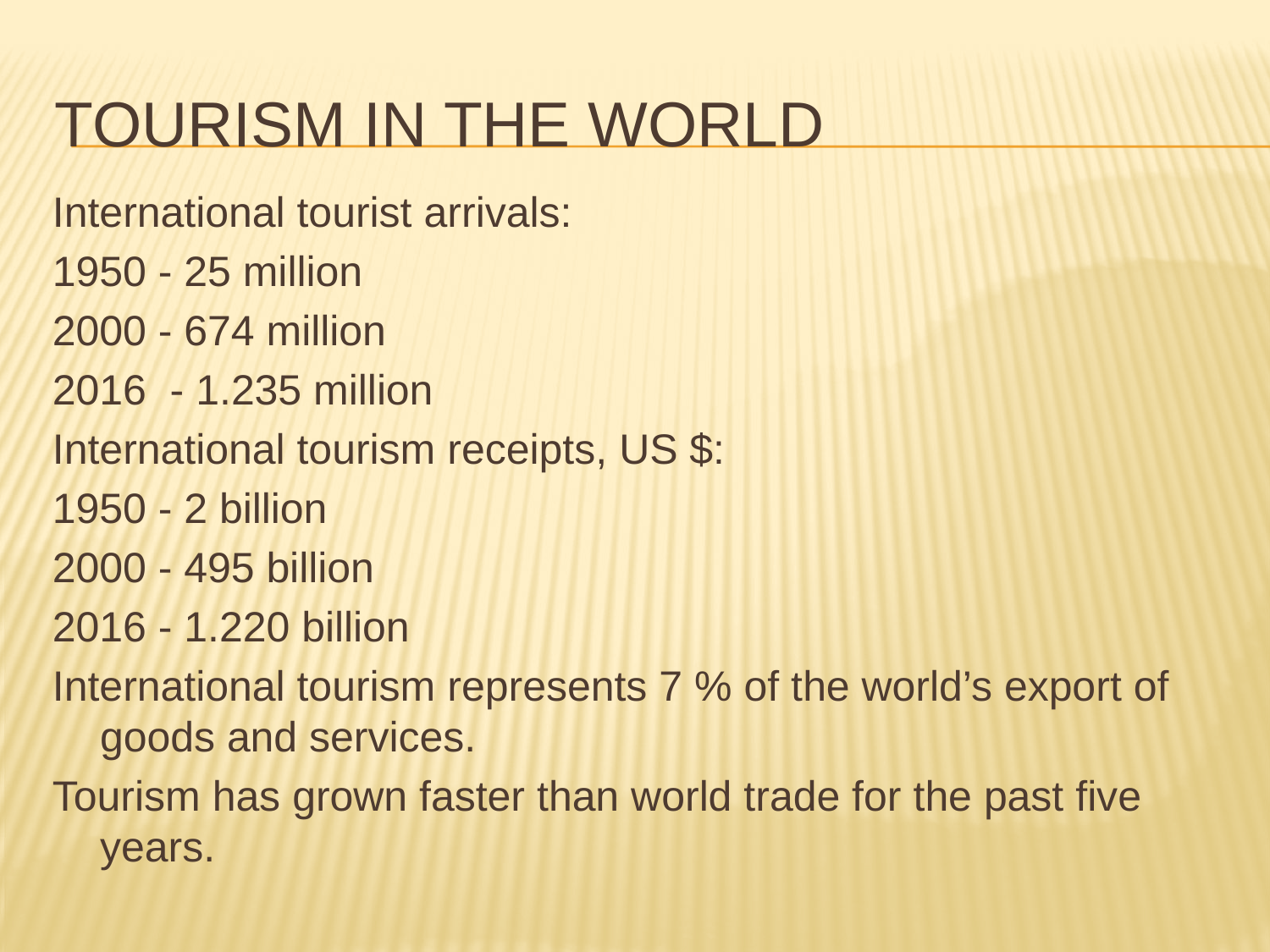

# Tourism in the world
International tourist arrivals:
1950 - 25 million
2000 - 674 million
2016  - 1.235 million
International tourism receipts, US $:
1950 - 2 billion
2000 - 495 billion
2016 - 1.220 billion
International tourism represents 7 % of the world’s export of goods and services.
Tourism has grown faster than world trade for the past five years.